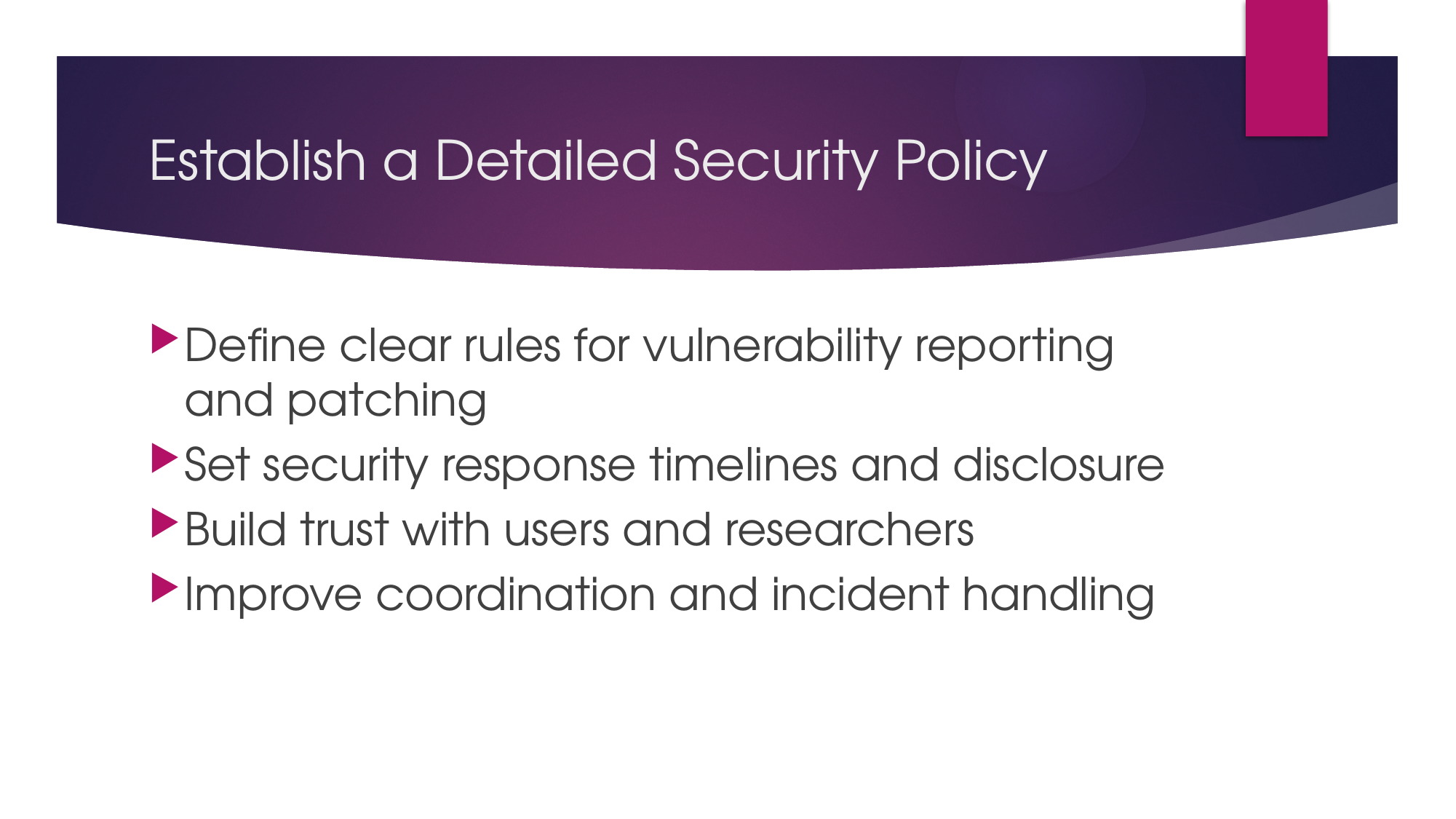

# Establish a Detailed Security Policy
Define clear rules for vulnerability reporting and patching
Set security response timelines and disclosure
Build trust with users and researchers
Improve coordination and incident handling